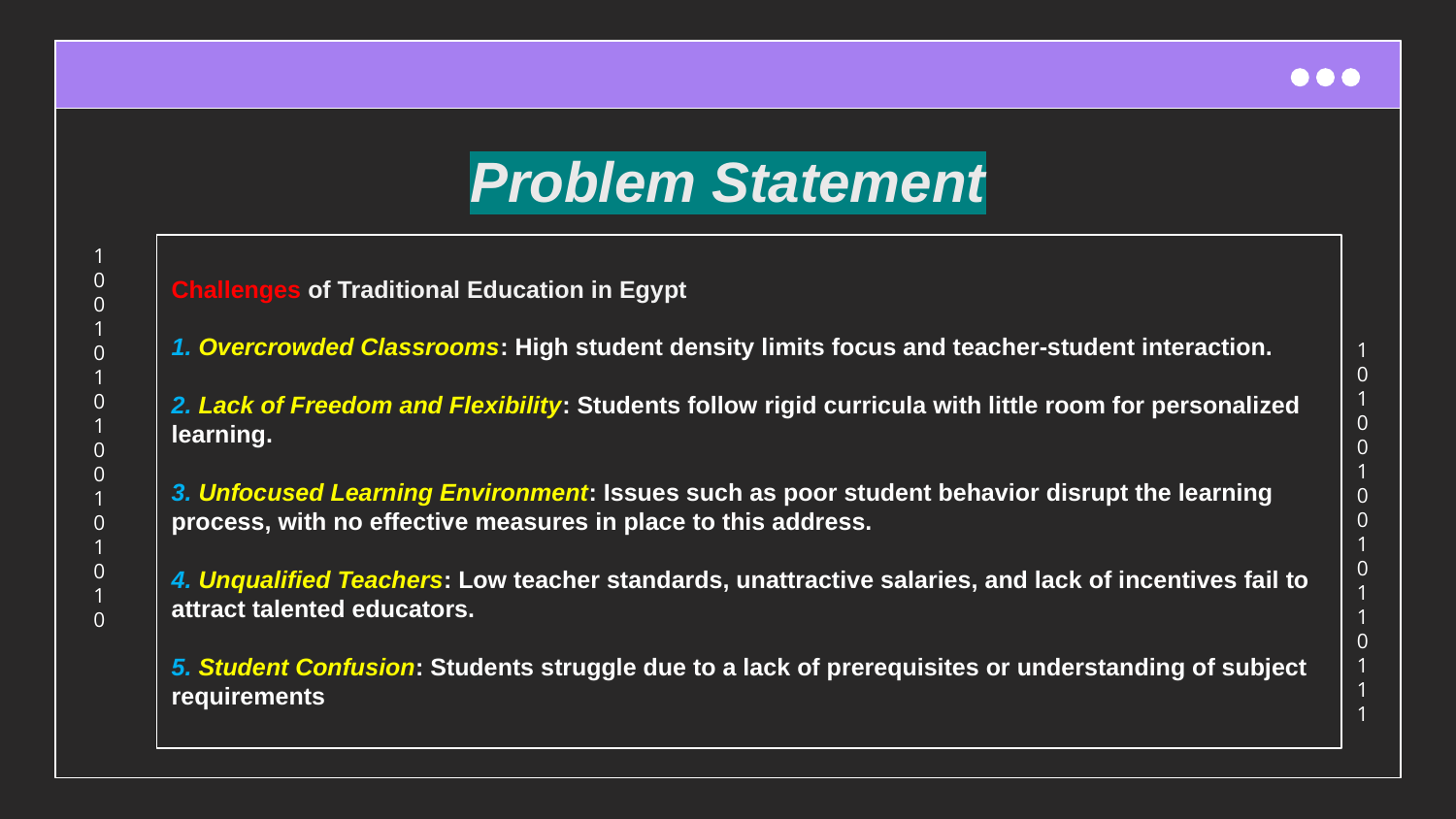

# Problem Statement
Challenges of Traditional Education in Egypt

1. Overcrowded Classrooms: High student density limits focus and teacher-student interaction.

2. Lack of Freedom and Flexibility: Students follow rigid curricula with little room for personalized learning.

3. Unfocused Learning Environment: Issues such as poor student behavior disrupt the learning process, with no effective measures in place to this address.

4. Unqualified Teachers: Low teacher standards, unattractive salaries, and lack of incentives fail to attract talented educators.

5. Student Confusion: Students struggle due to a lack of prerequisites or understanding of subject requirements